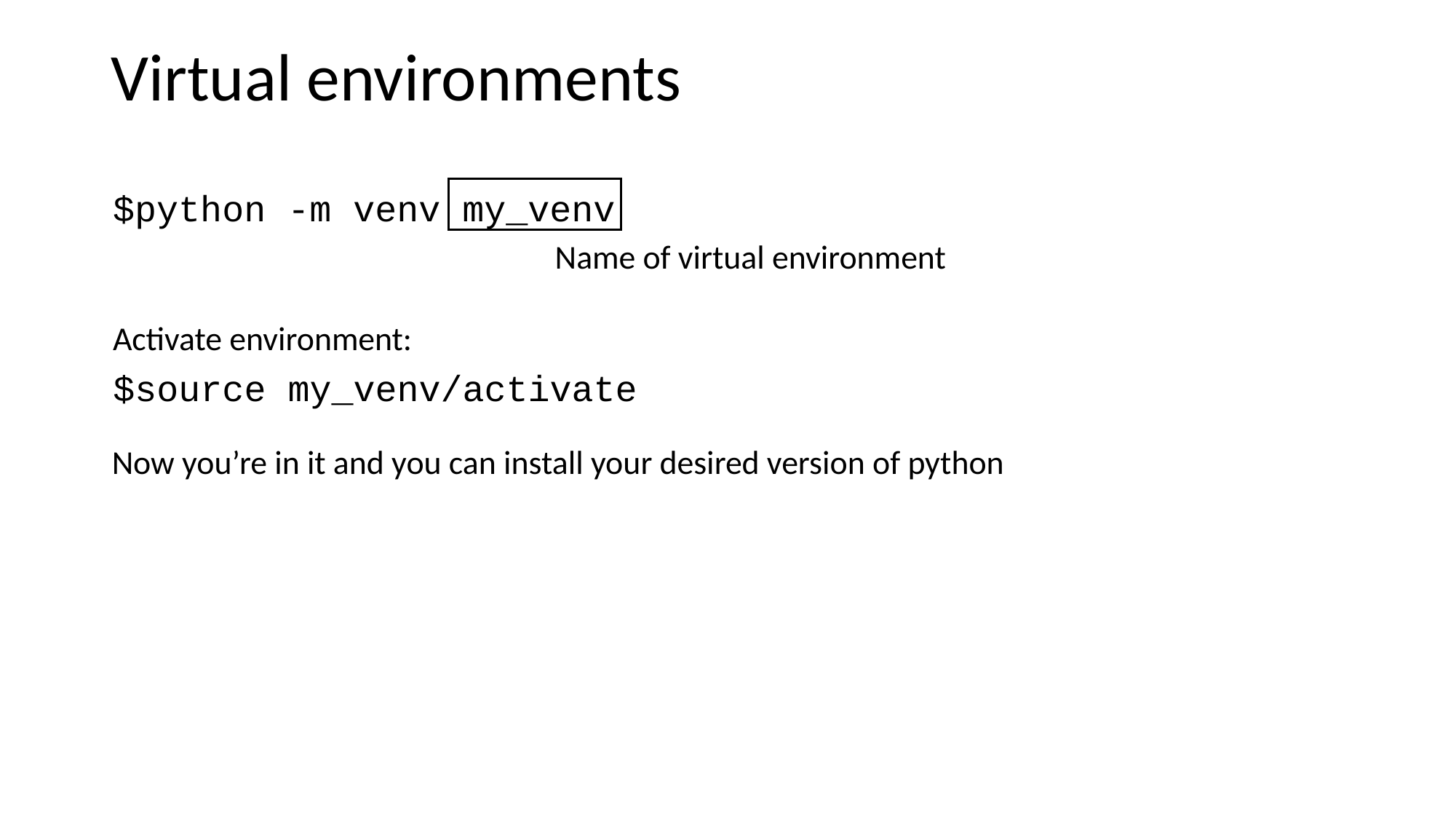

# Virtual environments
$python -m venv my_venv

Name of virtual environment
Activate environment:
$source my_venv/activate
Now you’re in it and you can install your desired version of python